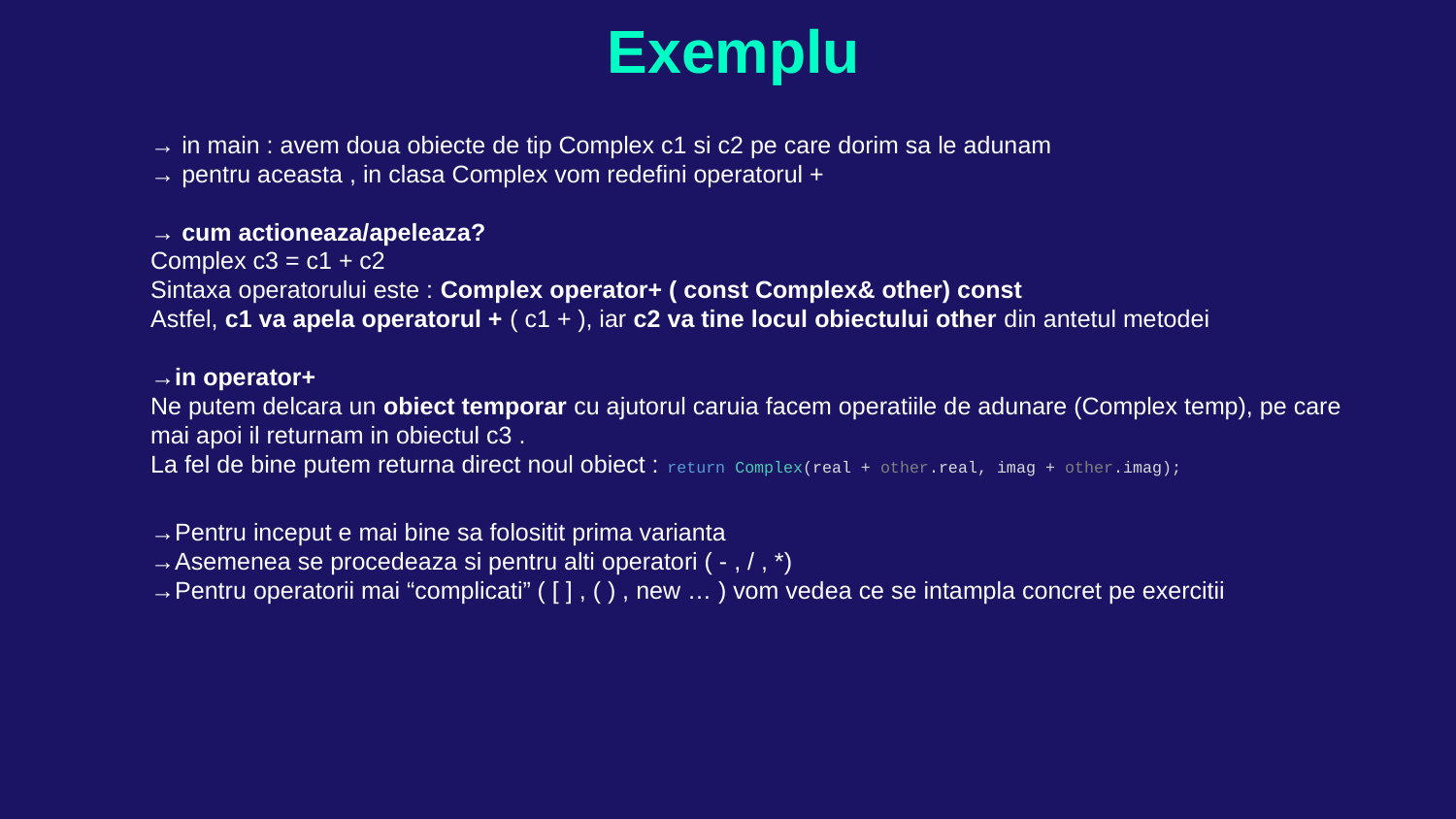

# Exemplu
→ in main : avem doua obiecte de tip Complex c1 si c2 pe care dorim sa le adunam
→ pentru aceasta , in clasa Complex vom redefini operatorul +

→ cum actioneaza/apeleaza?
Complex c3 = c1 + c2
Sintaxa operatorului este : Complex operator+ ( const Complex& other) const
Astfel, c1 va apela operatorul + ( c1 + ), iar c2 va tine locul obiectului other din antetul metodei

→in operator+
Ne putem delcara un obiect temporar cu ajutorul caruia facem operatiile de adunare (Complex temp), pe care mai apoi il returnam in obiectul c3 .
La fel de bine putem returna direct noul obiect : return Complex(real + other.real, imag + other.imag);

→Pentru inceput e mai bine sa folositit prima varianta
→Asemenea se procedeaza si pentru alti operatori ( - , / , *)
→Pentru operatorii mai “complicati” ( [ ] , ( ) , new … ) vom vedea ce se intampla concret pe exercitii